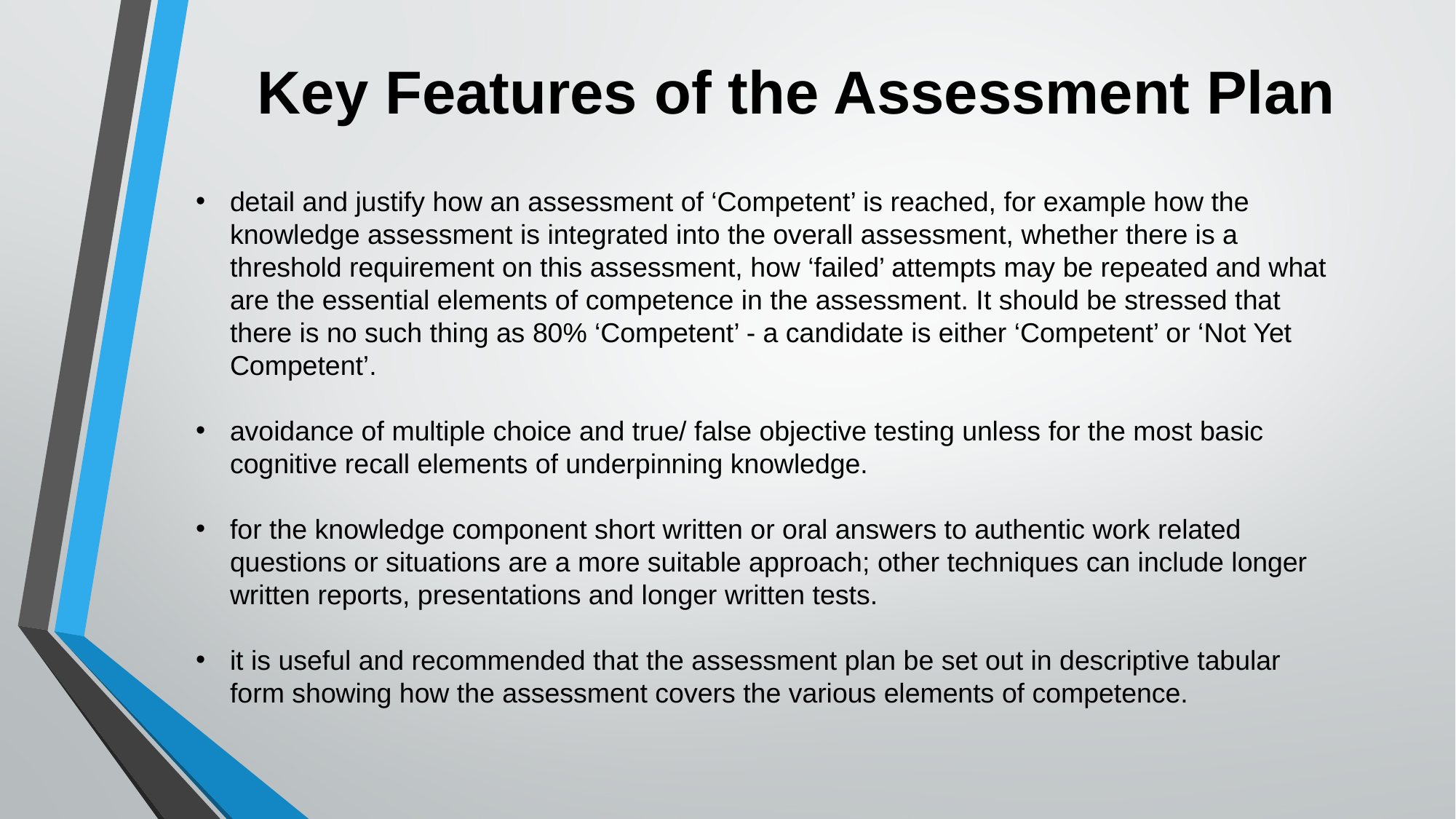

# Key Features of the Assessment Plan
detail and justify how an assessment of ‘Competent’ is reached, for example how the knowledge assessment is integrated into the overall assessment, whether there is a threshold requirement on this assessment, how ‘failed’ attempts may be repeated and what are the essential elements of competence in the assessment. It should be stressed that there is no such thing as 80% ‘Competent’ - a candidate is either ‘Competent’ or ‘Not Yet Competent’.

avoidance of multiple choice and true/ false objective testing unless for the most basic cognitive recall elements of underpinning knowledge.

for the knowledge component short written or oral answers to authentic work related questions or situations are a more suitable approach; other techniques can include longer written reports, presentations and longer written tests.

it is useful and recommended that the assessment plan be set out in descriptive tabular form showing how the assessment covers the various elements of competence.